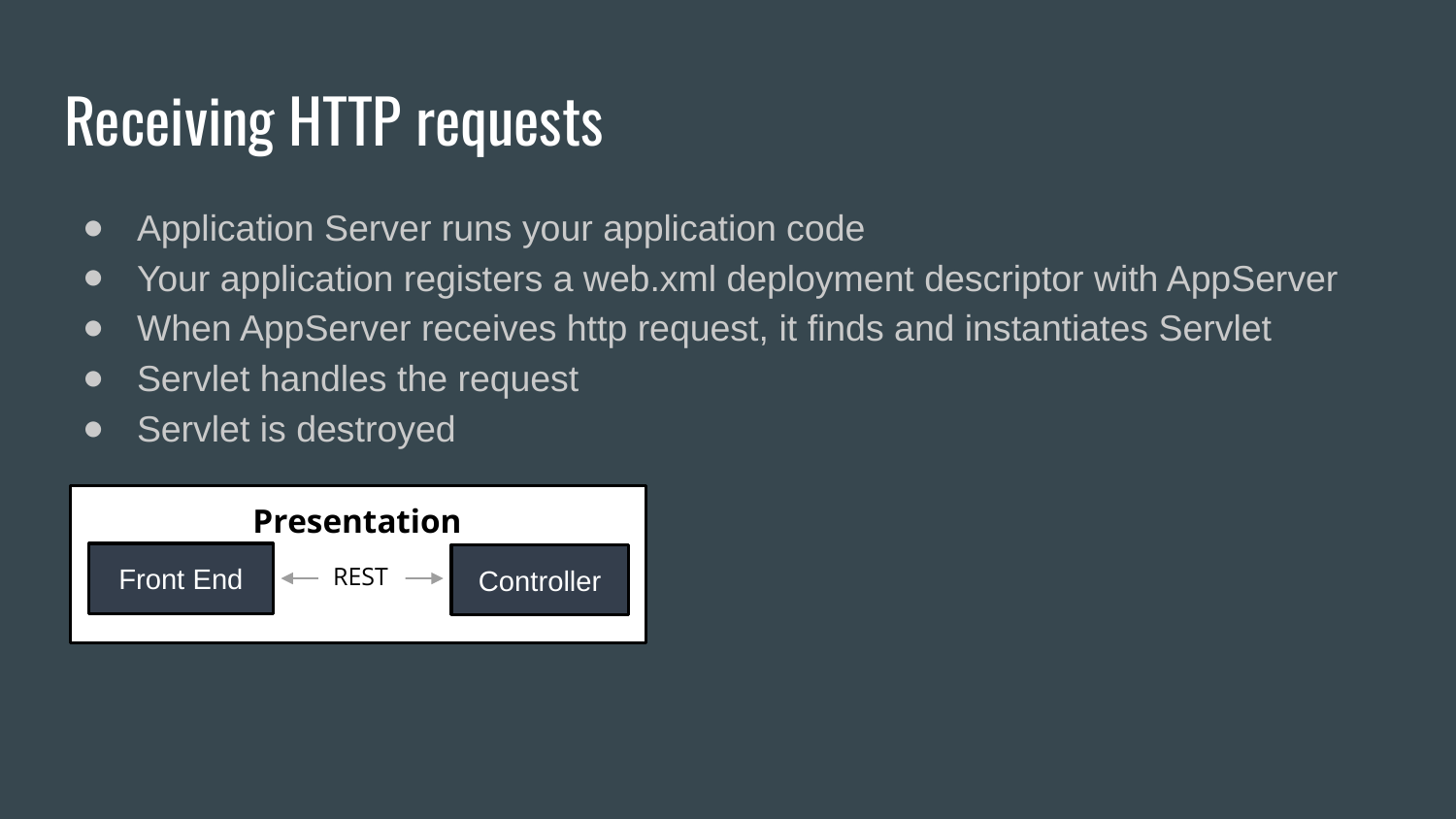

# Receiving HTTP requests
Application Server runs your application code
Your application registers a web.xml deployment descriptor with AppServer
When AppServer receives http request, it finds and instantiates Servlet
Servlet handles the request
Servlet is destroyed

Presentation
Front End
Controller
REST